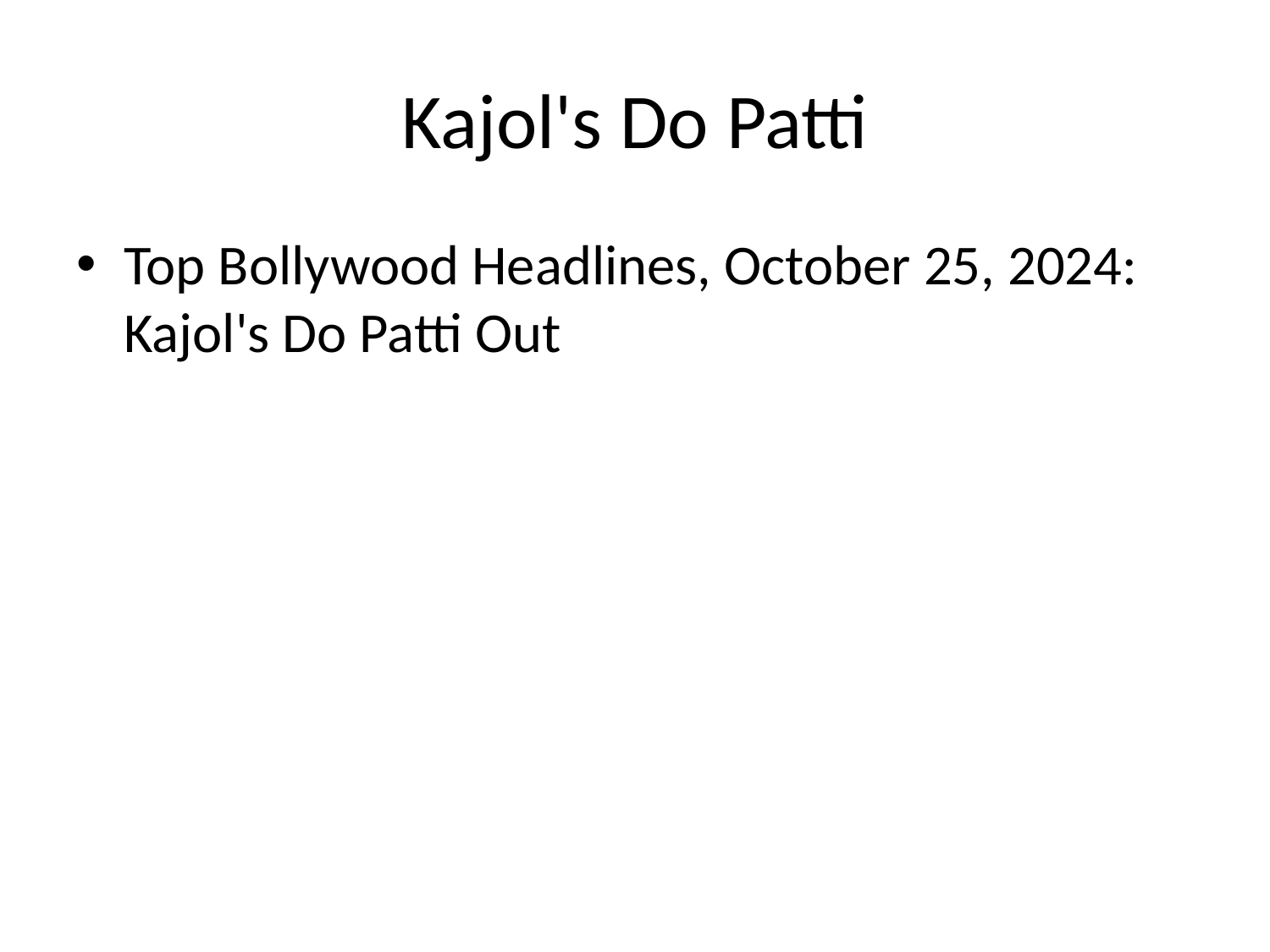

# Kajol's Do Patti
Top Bollywood Headlines, October 25, 2024: Kajol's Do Patti Out